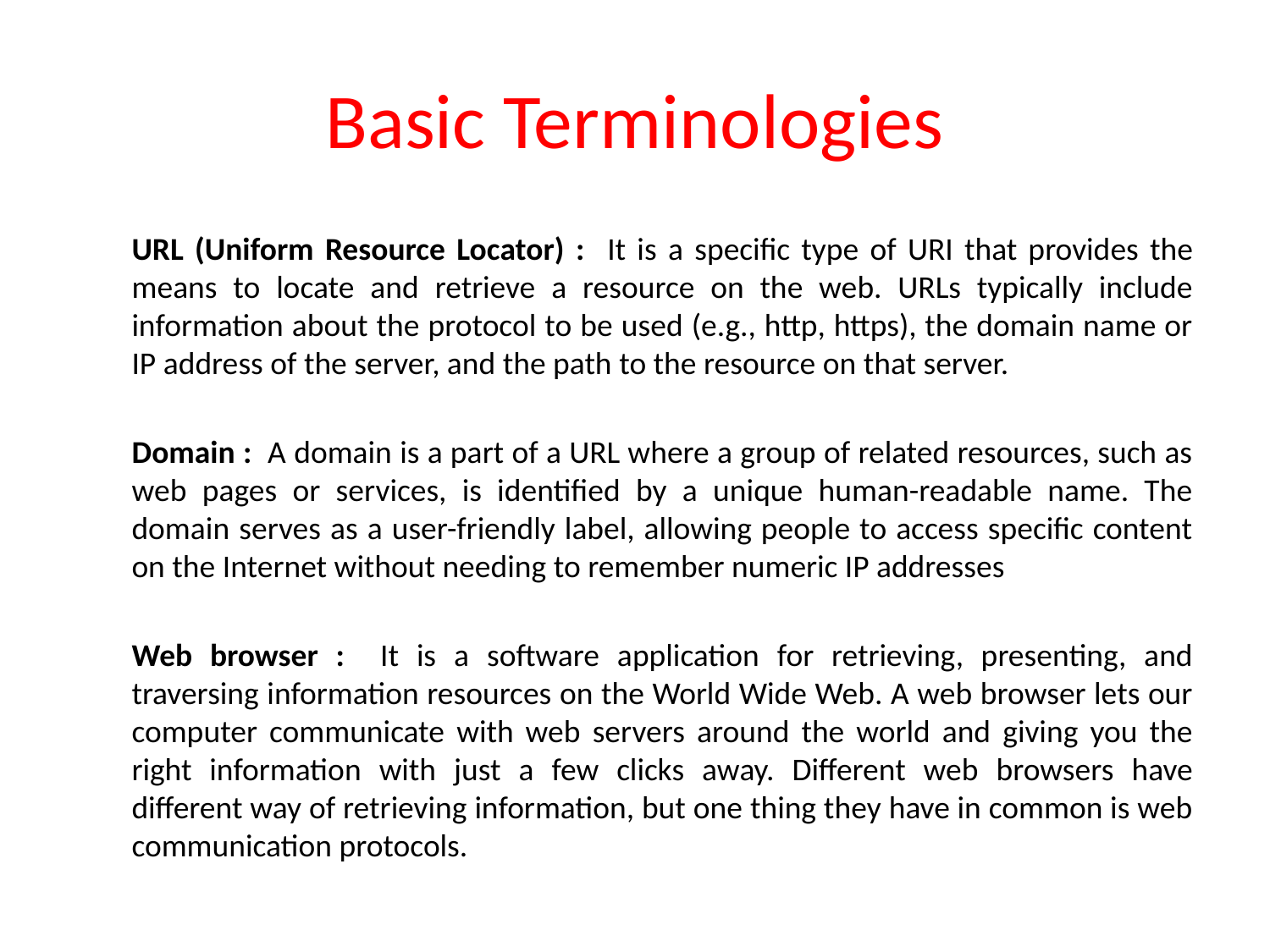

# Basic Terminologies
URL (Uniform Resource Locator) :  It is a specific type of URI that provides the means to locate and retrieve a resource on the web. URLs typically include information about the protocol to be used (e.g., http, https), the domain name or IP address of the server, and the path to the resource on that server.

Domain :  A domain is a part of a URL where a group of related resources, such as web pages or services, is identified by a unique human-readable name. The domain serves as a user-friendly label, allowing people to access specific content on the Internet without needing to remember numeric IP addresses

Web browser :  It is a software application for retrieving, presenting, and traversing information resources on the World Wide Web. A web browser lets our computer communicate with web servers around the world and giving you the right information with just a few clicks away. Different web browsers have different way of retrieving information, but one thing they have in common is web communication protocols.